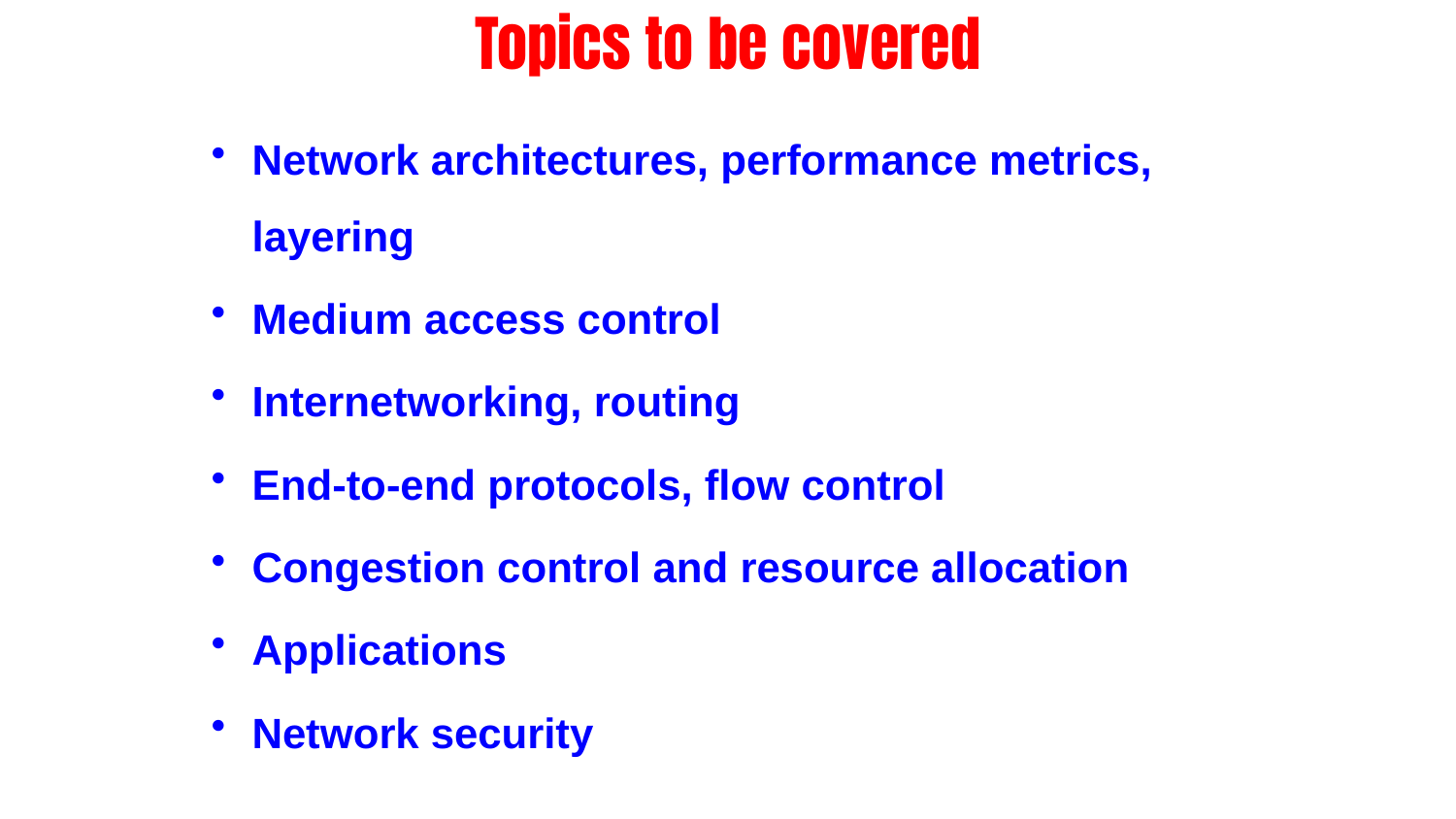

# Topics to be covered
11
Network architectures, performance metrics, layering
Medium access control
Internetworking, routing
End-to-end protocols, flow control
Congestion control and resource allocation
Applications
Network security